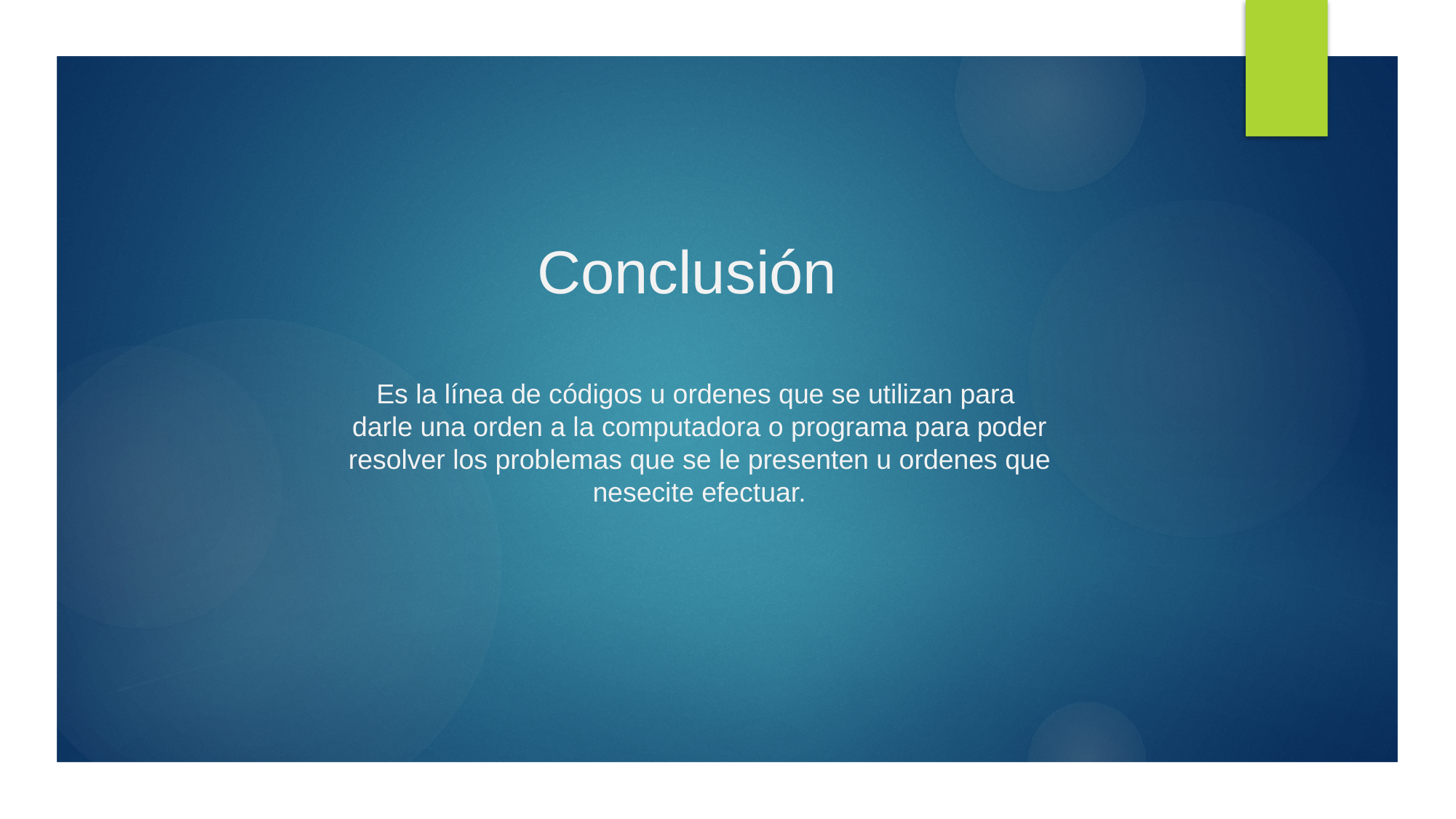

Conclusión
Es la línea de códigos u ordenes que se utilizan para  darle una orden a la computadora o programa para poder resolver los problemas que se le presenten u ordenes que nesecite efectuar.